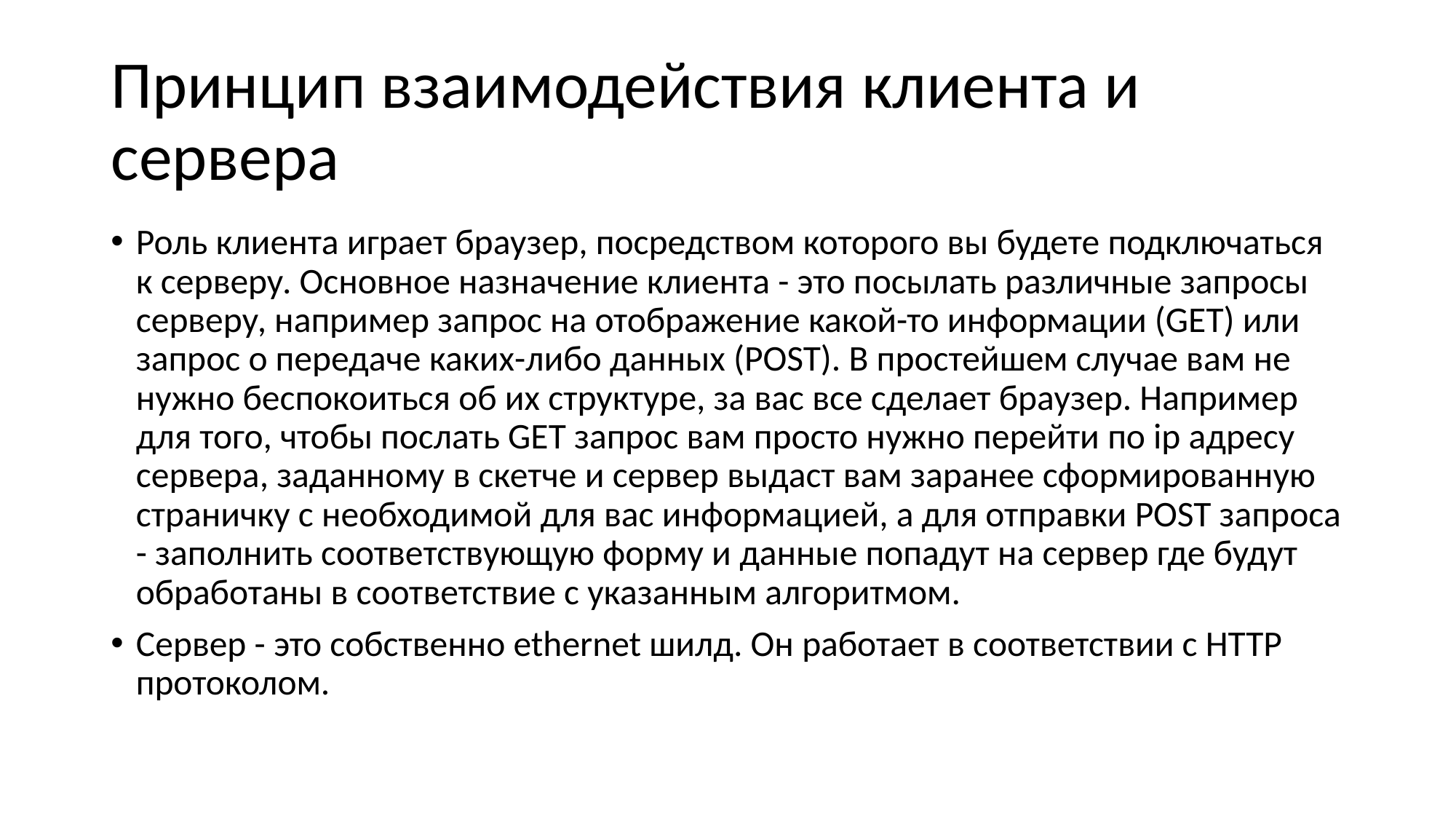

# Принцип взаимодействия клиента и сервера
Роль клиента играет браузер, посредством которого вы будете подключаться к серверу. Основное назначение клиента - это посылать различные запросы серверу, например запрос на отображение какой-то информации (GET) или запрос о передаче каких-либо данных (POST). В простейшем случае вам не нужно беспокоиться об их структуре, за вас все сделает браузер. Например для того, чтобы послать GET запрос вам просто нужно перейти по ip адресу сервера, заданному в скетче и сервер выдаст вам заранее сформированную страничку с необходимой для вас информацией, а для отправки POST запроса - заполнить соответствующую форму и данные попадут на сервер где будут обработаны в соответствие с указанным алгоритмом.
Сервер - это собственно ethernet шилд. Он работает в соответствии с HTTP протоколом.